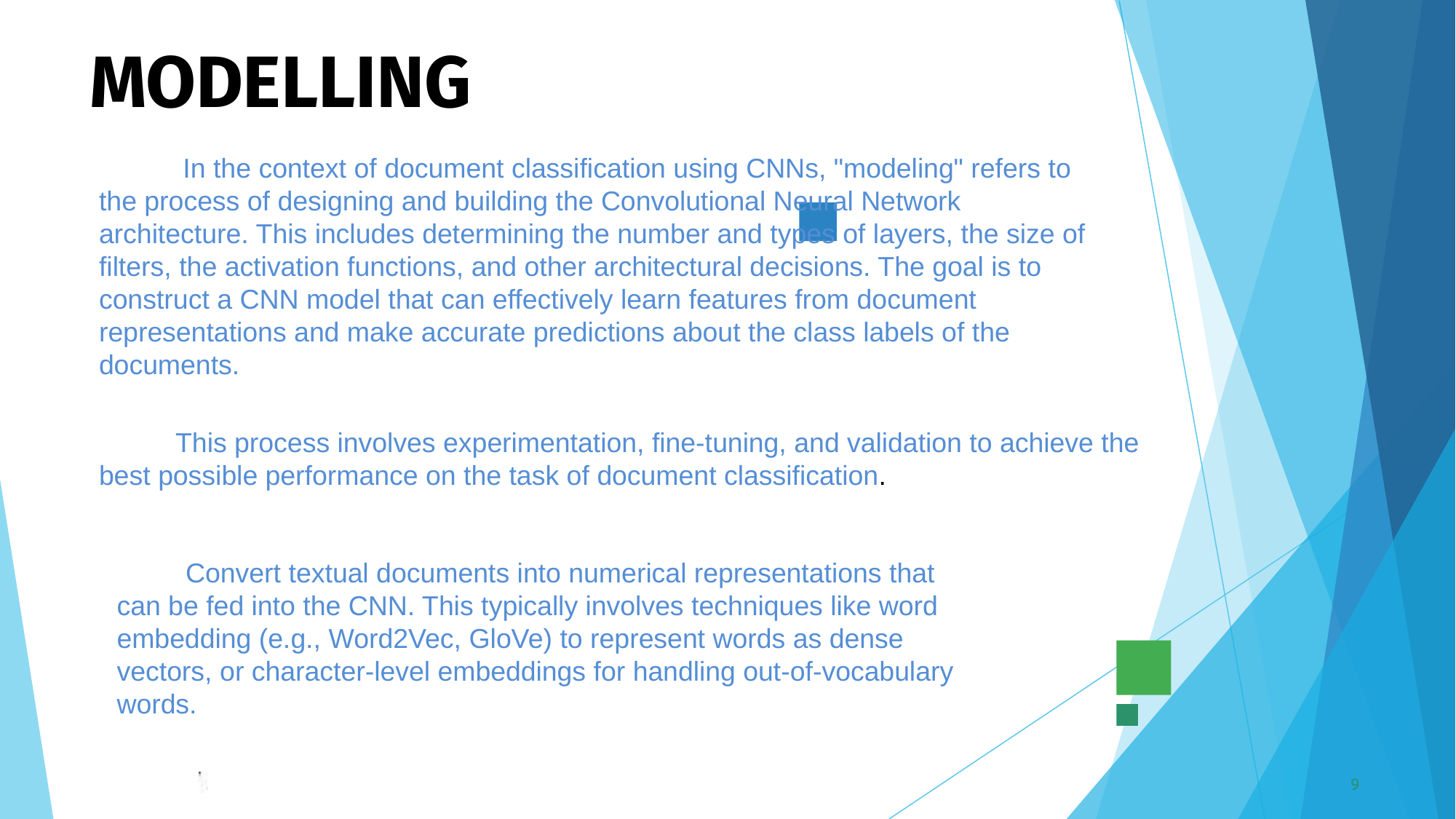

# MODELLING
           In the context of document classification using CNNs, "modeling" refers to the process of designing and building the Convolutional Neural Network architecture. This includes determining the number and types of layers, the size of filters, the activation functions, and other architectural decisions. The goal is to construct a CNN model that can effectively learn features from document representations and make accurate predictions about the class labels of the documents.
          This process involves experimentation, fine-tuning, and validation to achieve the best possible performance on the task of document classification.

         Convert textual documents into numerical representations that can be fed into the CNN. This typically involves techniques like word embedding (e.g., Word2Vec, GloVe) to represent words as dense vectors, or character-level embeddings for handling out-of-vocabulary words.
9